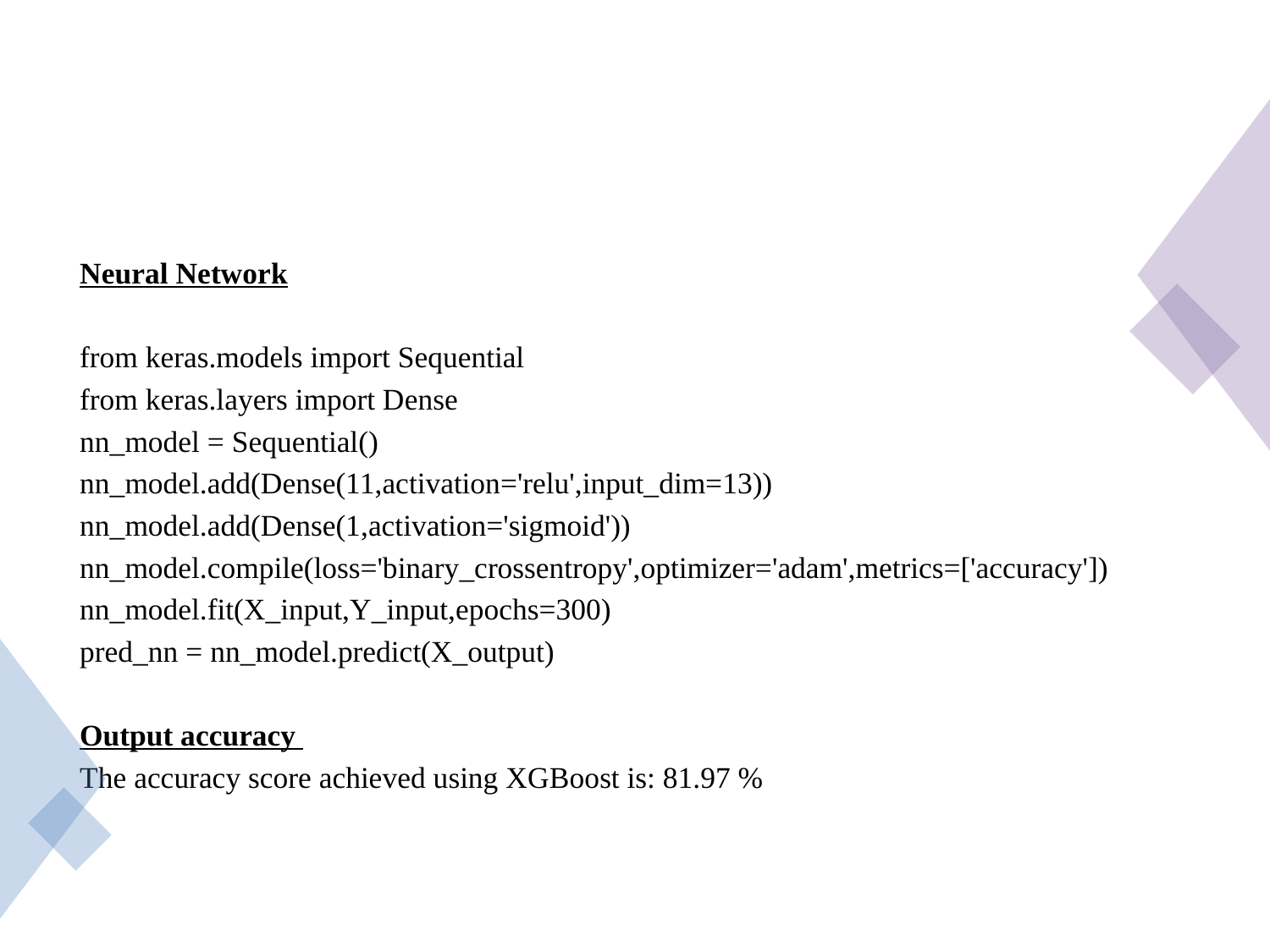

Neural Network

from keras.models import Sequential
from keras.layers import Dense
nn_model = Sequential()
nn_model.add(Dense(11,activation='relu',input_dim=13))
nn_model.add(Dense(1,activation='sigmoid'))
nn_model.compile(loss='binary_crossentropy',optimizer='adam',metrics=['accuracy'])
nn_model.fit(X_input,Y_input,epochs=300)
pred_nn = nn_model.predict(X_output)

Output accuracy
The accuracy score achieved using XGBoost is: 81.97 %